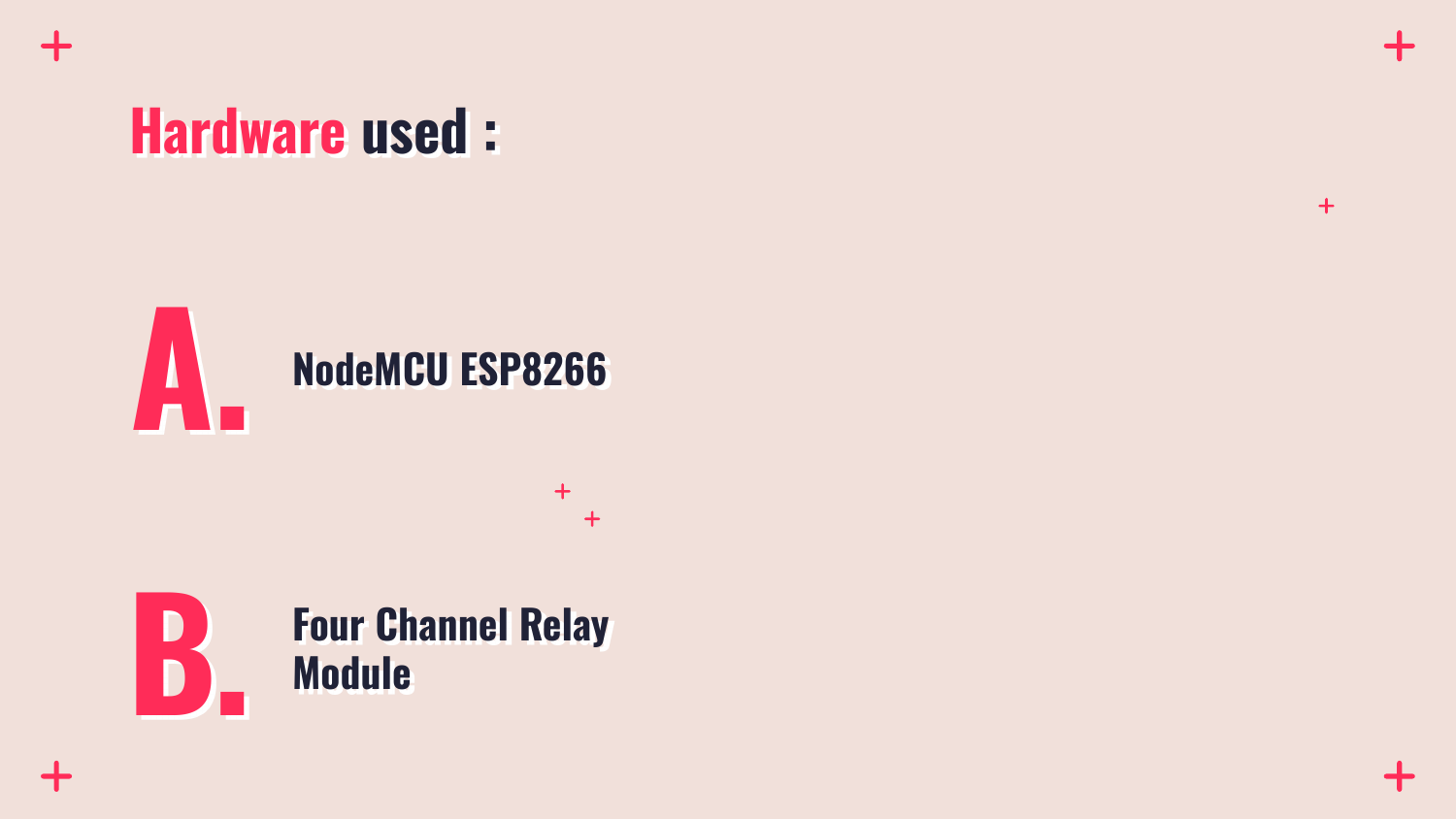

Hardware used :

A.
# NodeMCU ESP8266

B.
Four Channel Relay Module